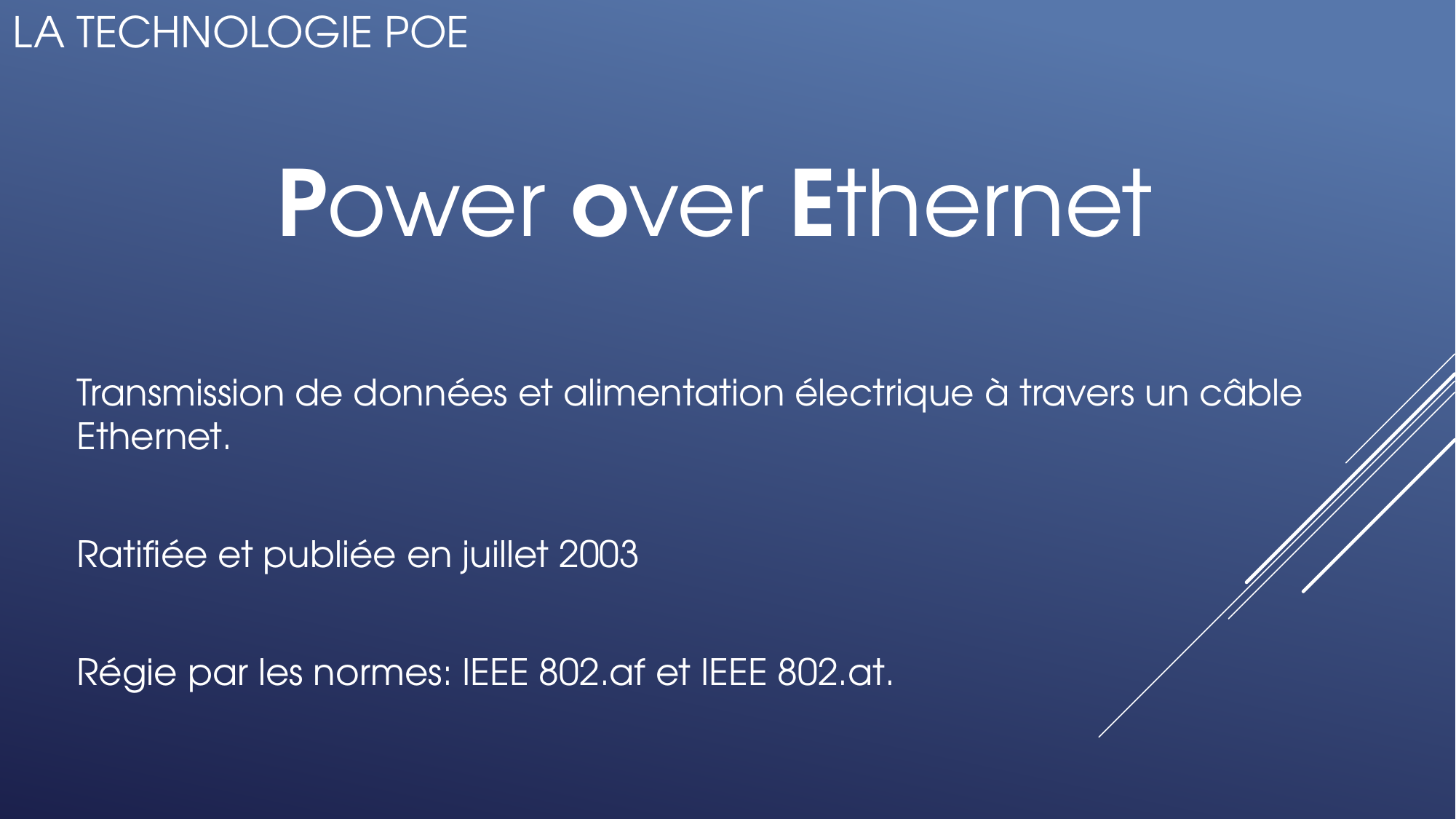

# La technologie PoE
Power over Ethernet
Transmission de données et alimentation électrique à travers un câble Ethernet.

Ratifiée et publiée en juillet 2003

Régie par les normes: IEEE 802.af et IEEE 802.at.